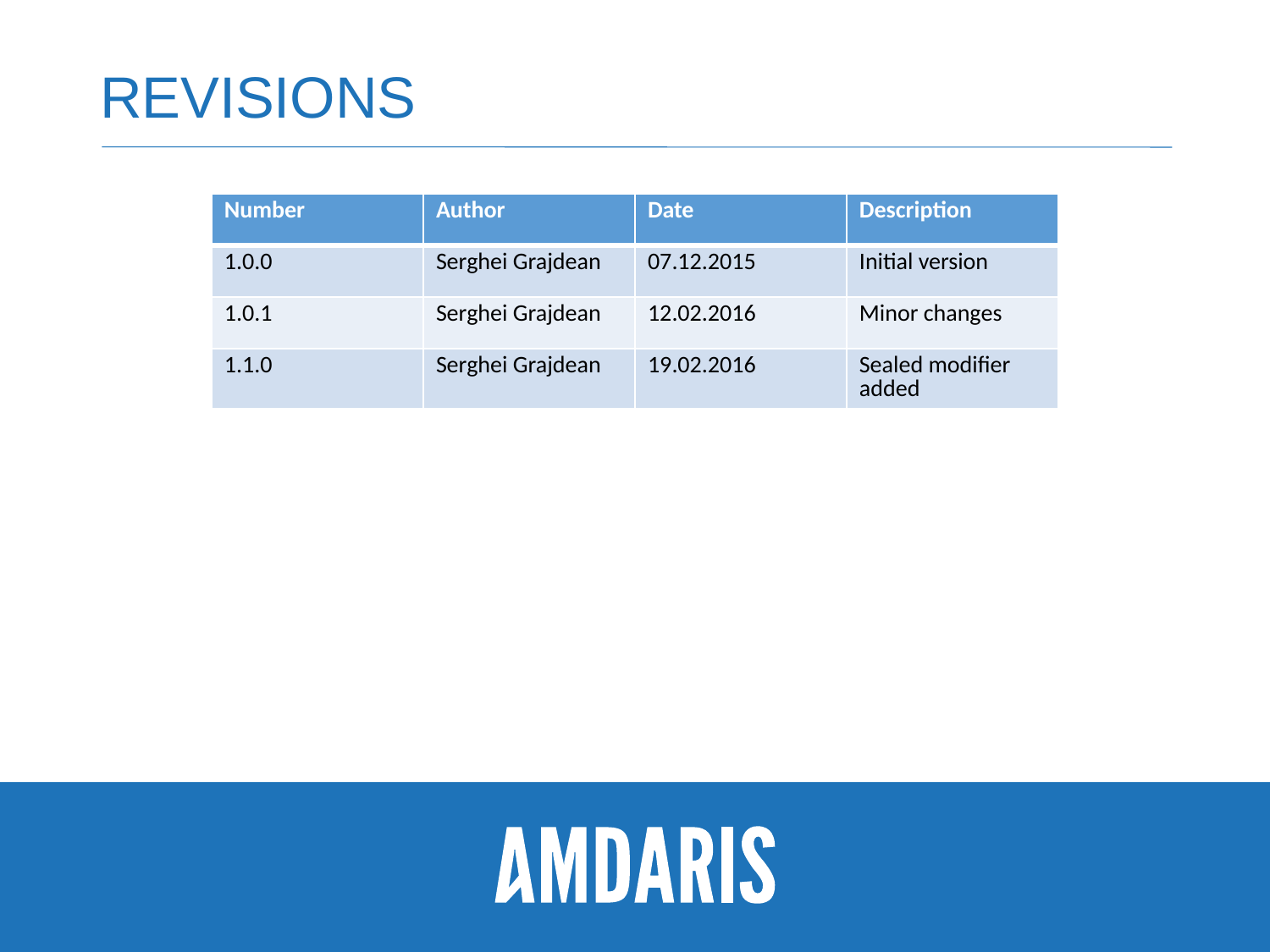

# Revisions

| Number | Author | Date | Description |
| --- | --- | --- | --- |
| 1.0.0 | Serghei Grajdean | 07.12.2015 | Initial version |
| 1.0.1 | Serghei Grajdean | 12.02.2016 | Minor changes |
| 1.1.0 | Serghei Grajdean | 19.02.2016 | Sealed modifier added |